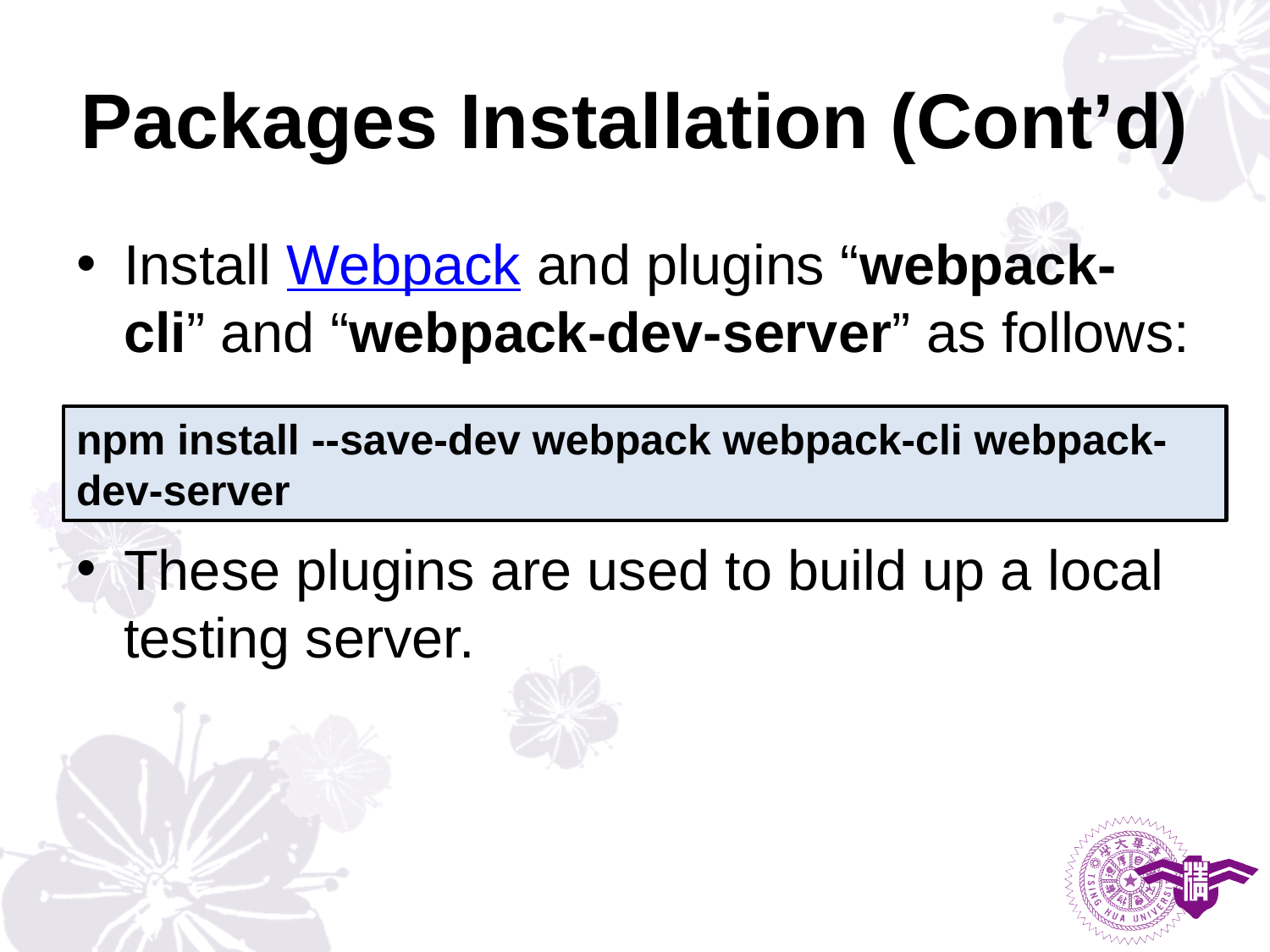

# Packages Installation (Cont’d)
Install Webpack and plugins “webpack-cli” and “webpack-dev-server” as follows:

These plugins are used to build up a local testing server.

npm install --save-dev webpack webpack-cli webpack-dev-server